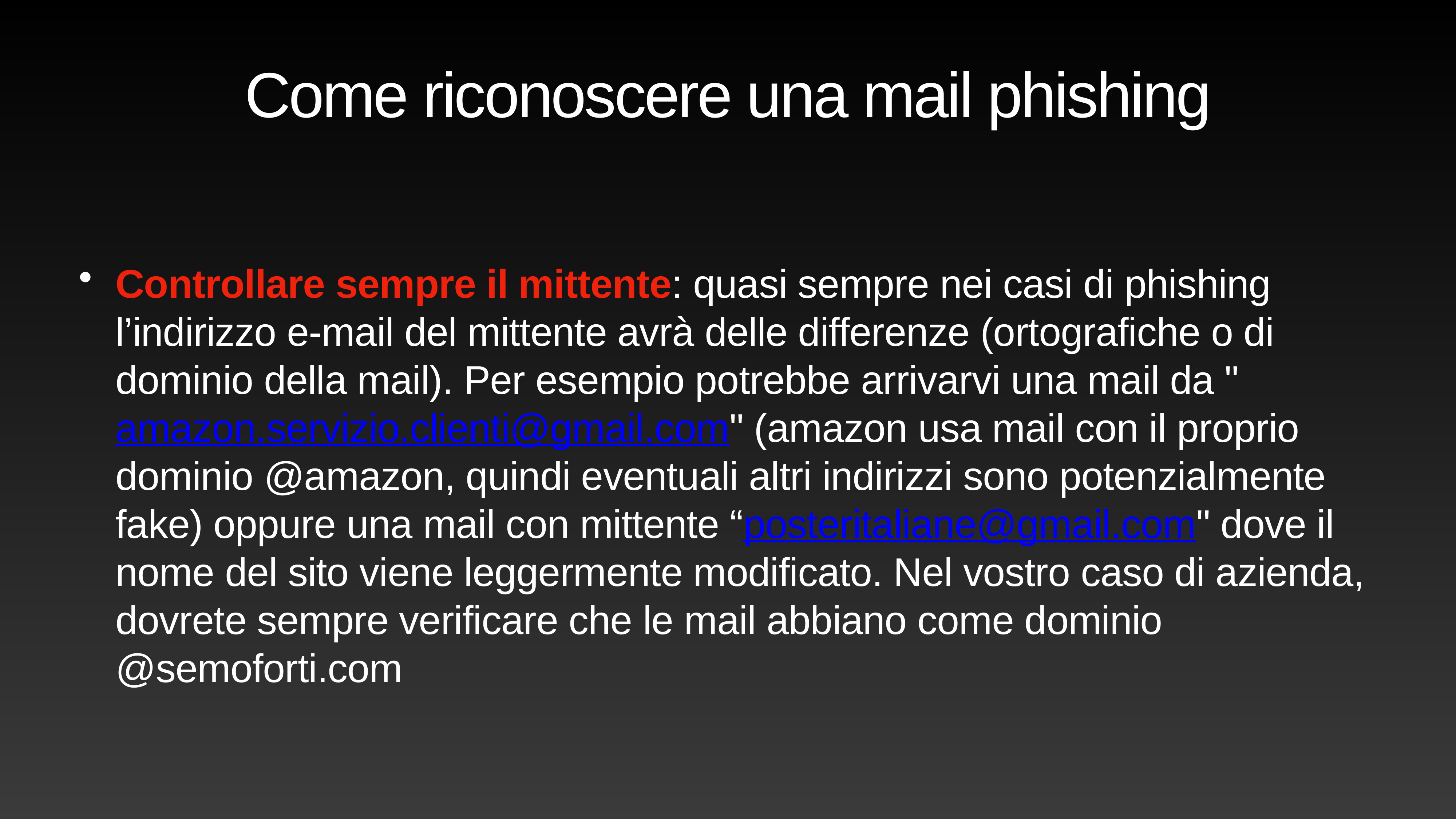

# Come riconoscere una mail phishing
Controllare sempre il mittente: quasi sempre nei casi di phishing l’indirizzo e-mail del mittente avrà delle differenze (ortografiche o di dominio della mail). Per esempio potrebbe arrivarvi una mail da "amazon.servizio.clienti@gmail.com" (amazon usa mail con il proprio dominio @amazon, quindi eventuali altri indirizzi sono potenzialmente fake) oppure una mail con mittente “posteritaliane@gmail.com" dove il nome del sito viene leggermente modificato. Nel vostro caso di azienda, dovrete sempre verificare che le mail abbiano come dominio @semoforti.com